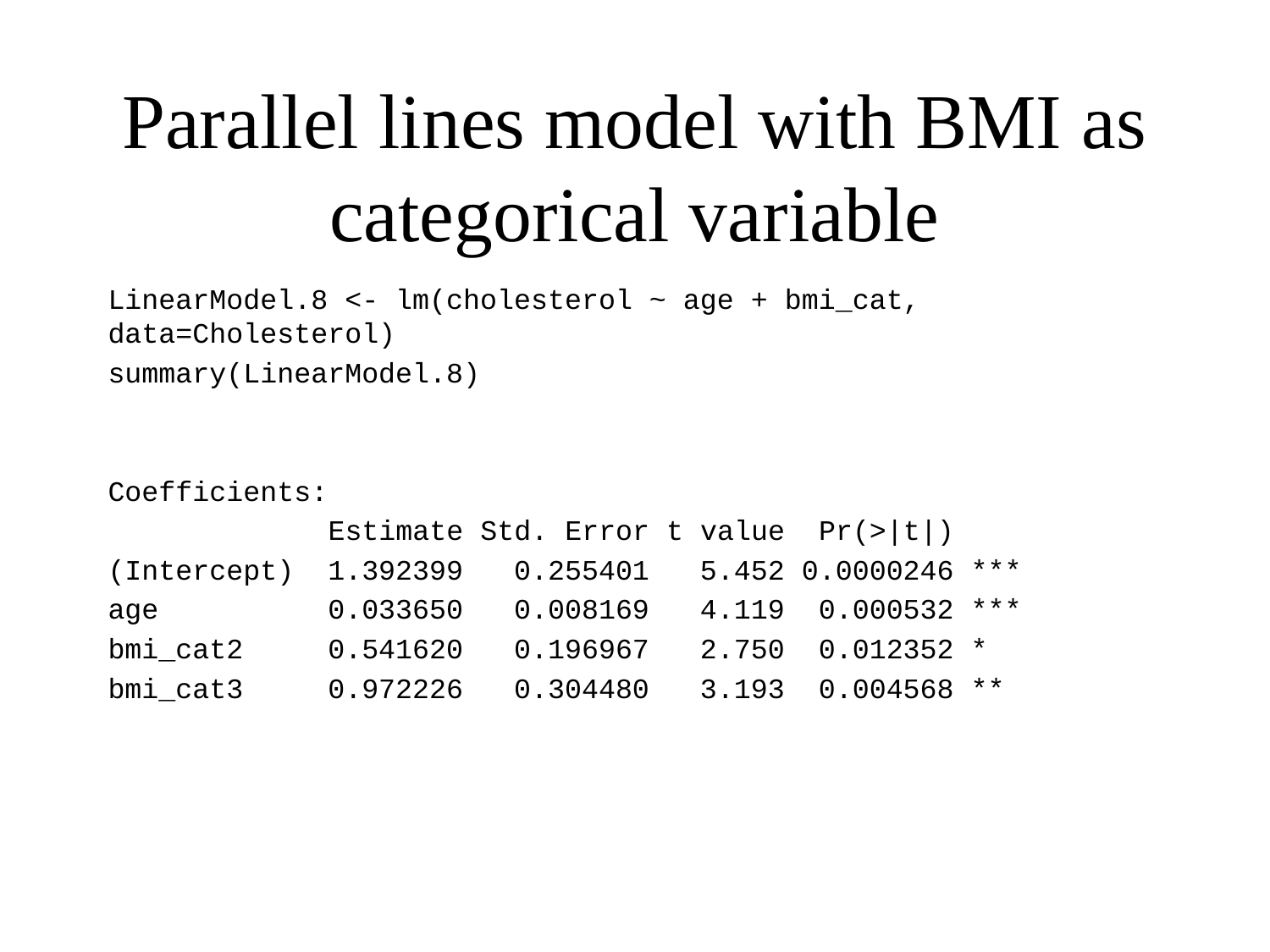

# Parallel lines model with BMI as categorical variable
LinearModel.8 <- lm(cholesterol ~ age + bmi_cat, data=Cholesterol)
summary(LinearModel.8)

Coefficients:
             Estimate Std. Error t value  Pr(>|t|)
(Intercept)  1.392399   0.255401   5.452 0.0000246 ***
age          0.033650   0.008169   4.119  0.000532 ***
bmi_cat2     0.541620   0.196967   2.750  0.012352 *
bmi_cat3     0.972226   0.304480   3.193  0.004568 **